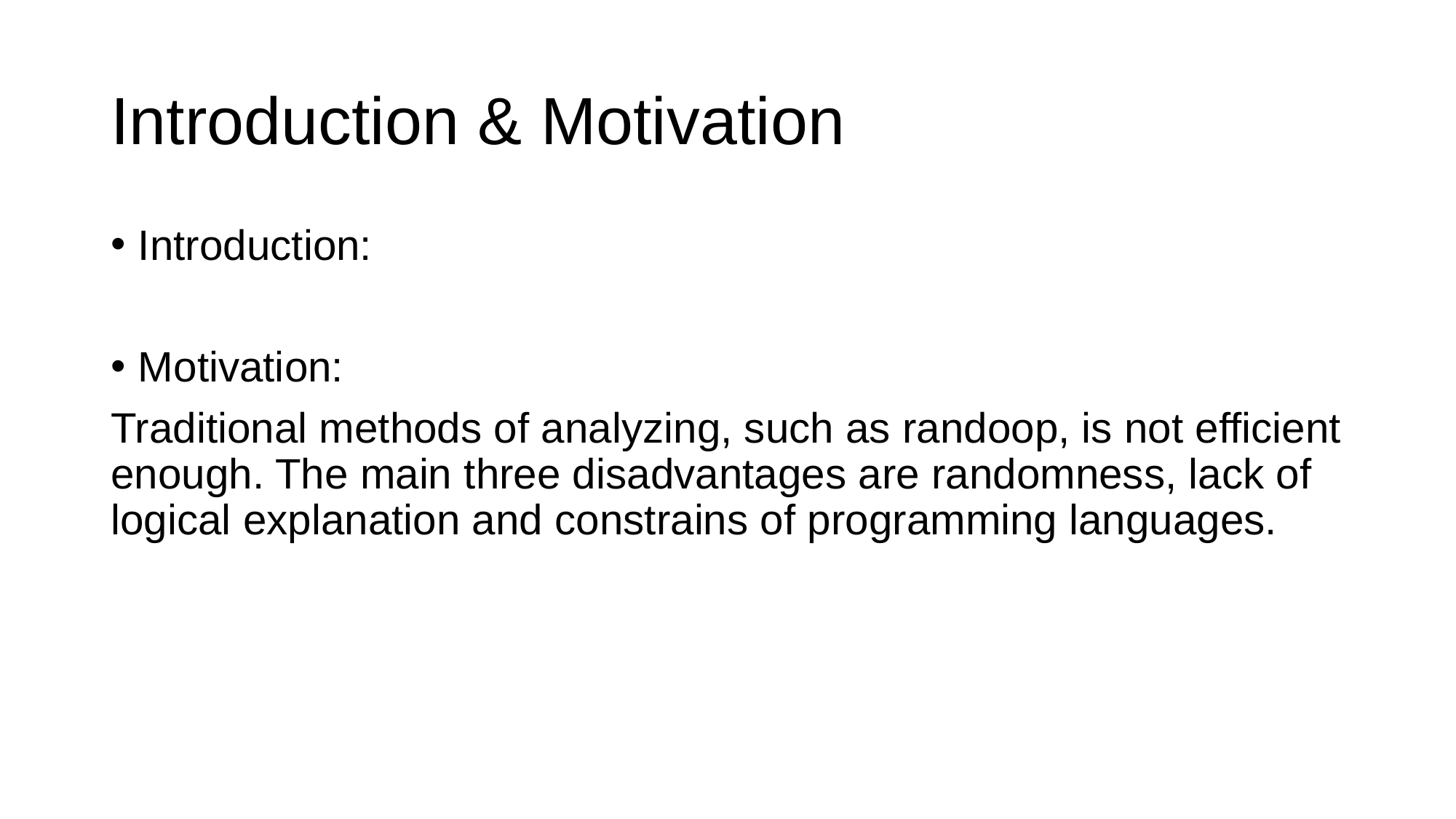

# Introduction & Motivation
Introduction:

Motivation:
Traditional methods of analyzing, such as randoop, is not efficient enough. The main three disadvantages are randomness, lack of logical explanation and constrains of programming languages.